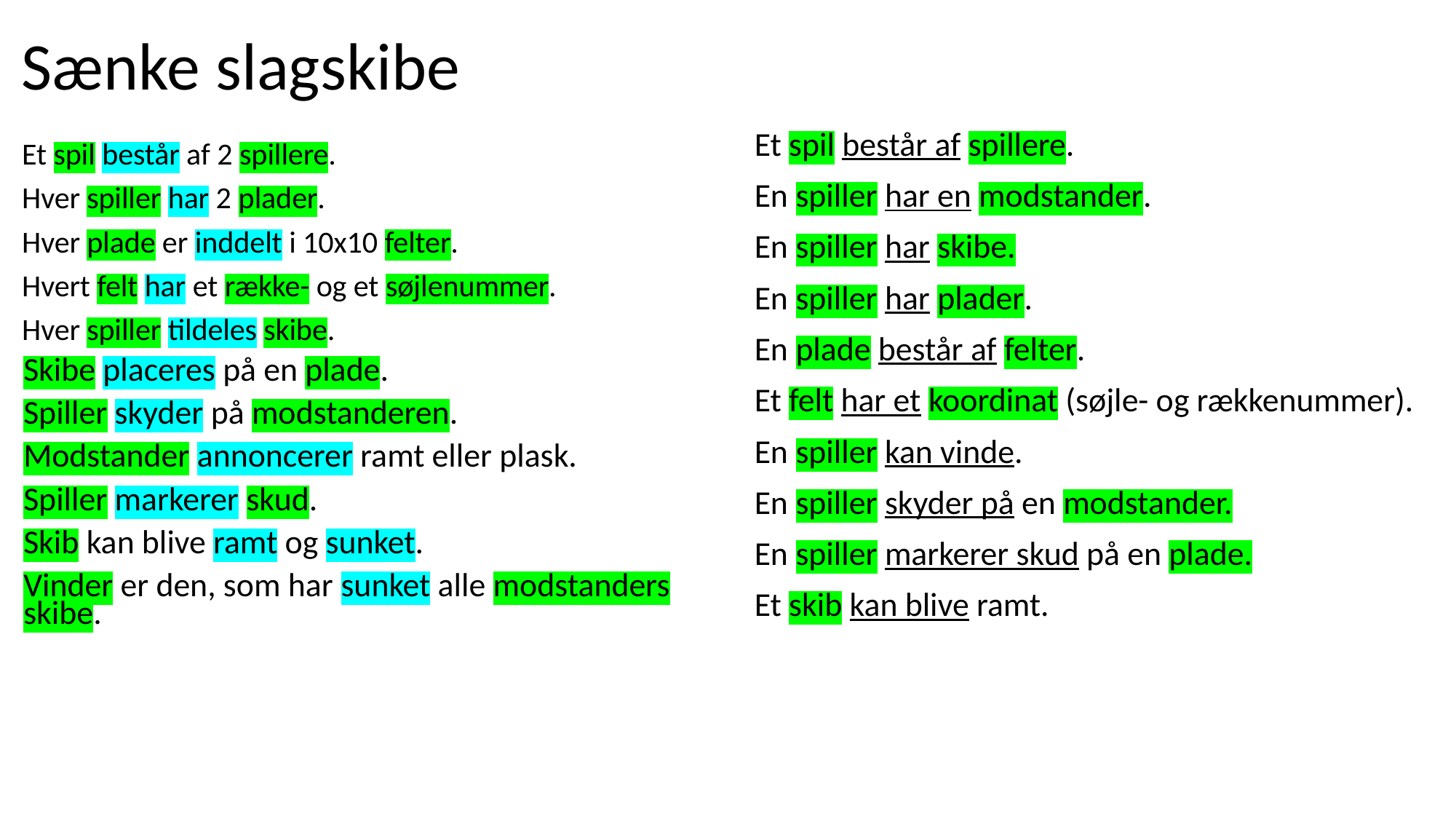

# Sænke slagskibe
Et spil består af spillere.
En spiller har en modstander.
En spiller har skibe.
En spiller har plader.
En plade består af felter.
Et felt har et koordinat (søjle- og rækkenummer).
En spiller kan vinde.
En spiller skyder på en modstander.
En spiller markerer skud på en plade.
Et skib kan blive ramt.

Et spil består af 2 spillere.
Hver spiller har 2 plader.
Hver plade er inddelt i 10x10 felter.
Hvert felt har et række- og et søjlenummer.
Hver spiller tildeles skibe.

Skibe placeres på en plade.
Spiller skyder på modstanderen.
Modstander annoncerer ramt eller plask.
Spiller markerer skud.
Skib kan blive ramt og sunket.
Vinder er den, som har sunket alle modstanders skibe.